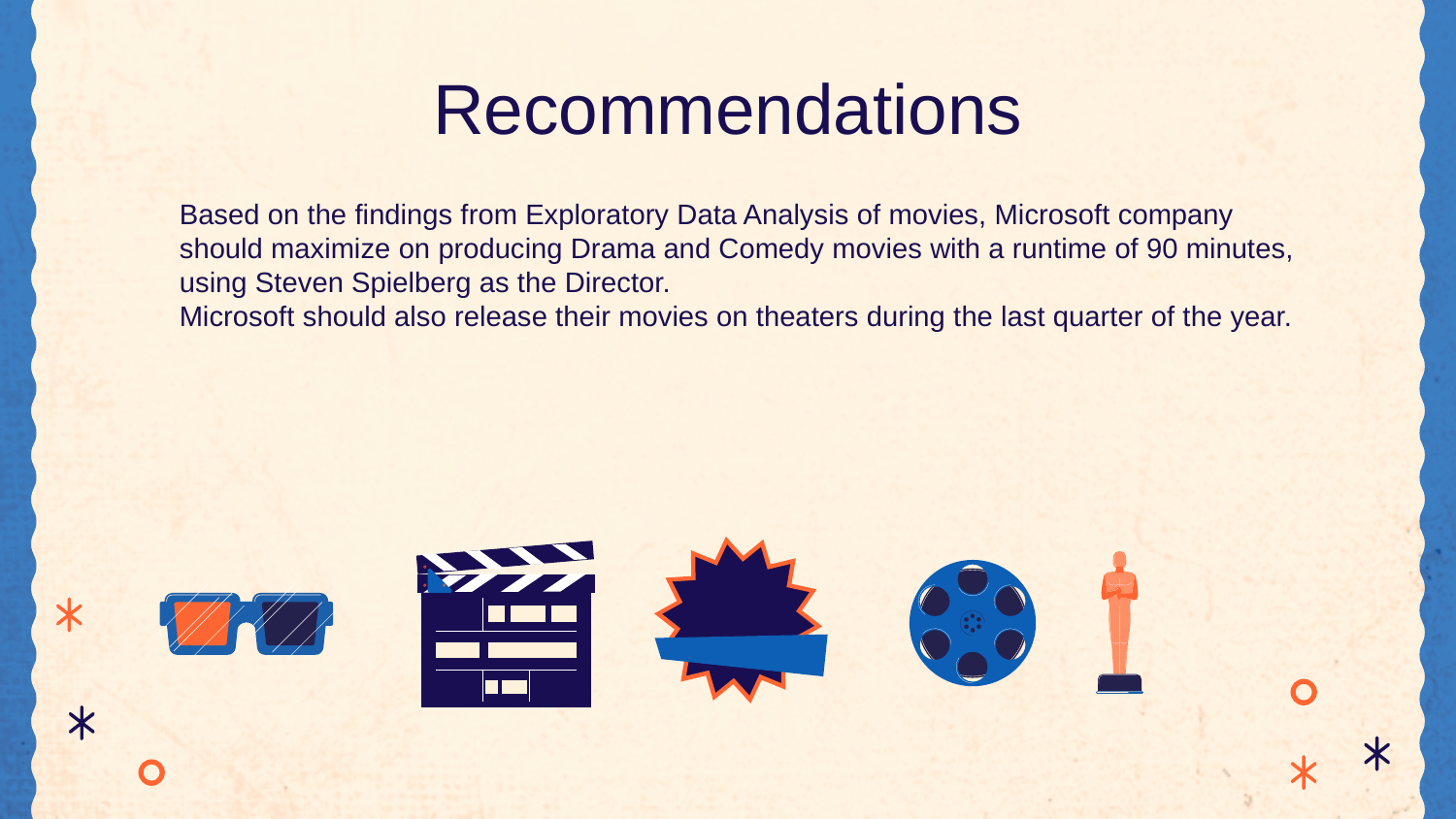

# Recommendations
Based on the findings from Exploratory Data Analysis of movies, Microsoft company should maximize on producing Drama and Comedy movies with a runtime of 90 minutes, using Steven Spielberg as the Director.
Microsoft should also release their movies on theaters during the last quarter of the year.